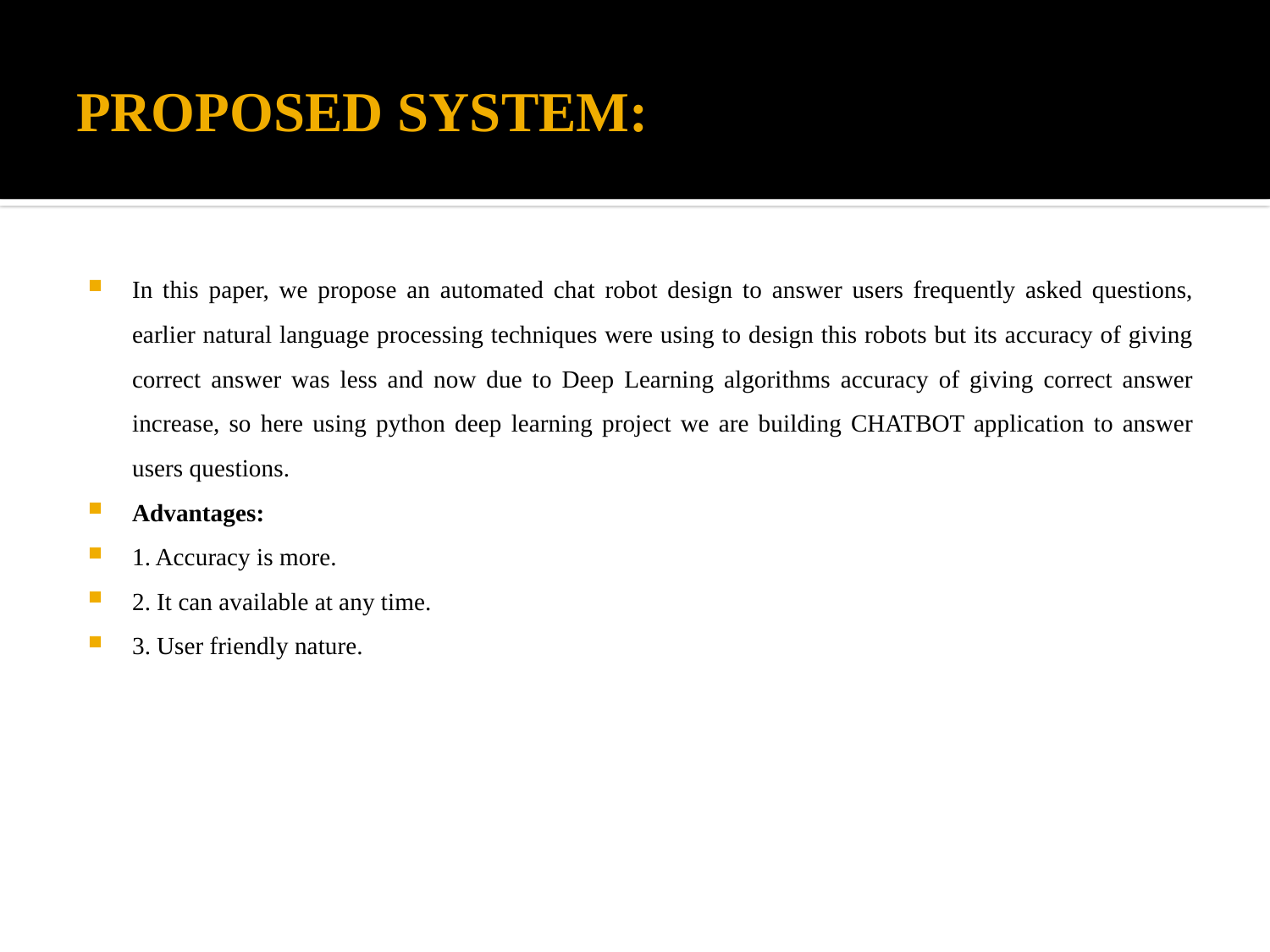

# PROPOSED SYSTEM:
In this paper, we propose an automated chat robot design to answer users frequently asked questions, earlier natural language processing techniques were using to design this robots but its accuracy of giving correct answer was less and now due to Deep Learning algorithms accuracy of giving correct answer increase, so here using python deep learning project we are building CHATBOT application to answer users questions.
Advantages:
1. Accuracy is more.
2. It can available at any time.
3. User friendly nature.